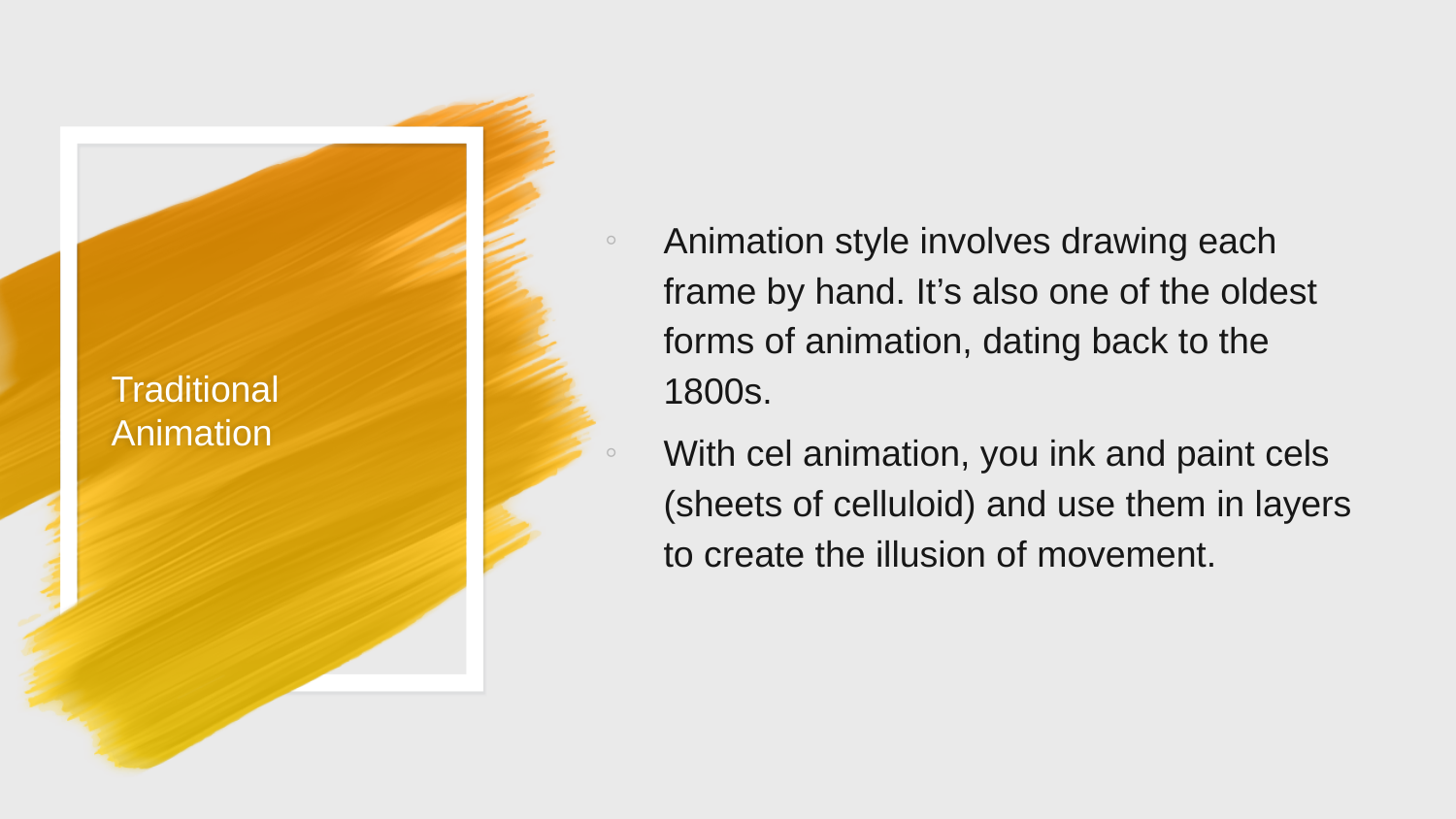

Animation style involves drawing each frame by hand. It’s also one of the oldest forms of animation, dating back to the 1800s.
With cel animation, you ink and paint cels (sheets of celluloid) and use them in layers to create the illusion of movement.
# Traditional Animation